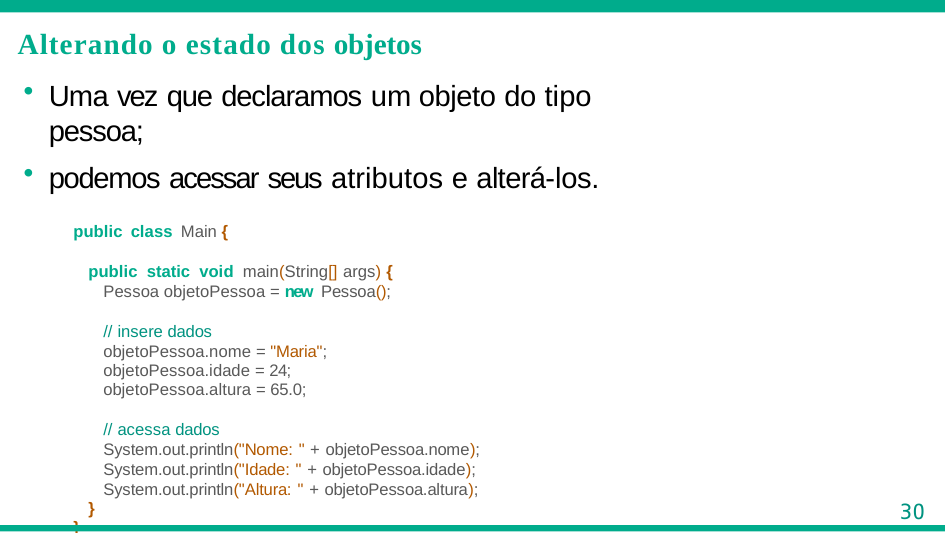

# Alterando o estado dos objetos
Uma vez que declaramos um objeto do tipo pessoa;
podemos acessar seus atributos e alterá-los.
public class Main {

public static void main(String[] args) {
Pessoa objetoPessoa = new Pessoa();
// insere dados objetoPessoa.nome = "Maria"; objetoPessoa.idade = 24;
objetoPessoa.altura = 65.0;
// acessa dados
System.out.println("Nome: " + objetoPessoa.nome); System.out.println("Idade: " + objetoPessoa.idade); System.out.println("Altura: " + objetoPessoa.altura);
}
}
30